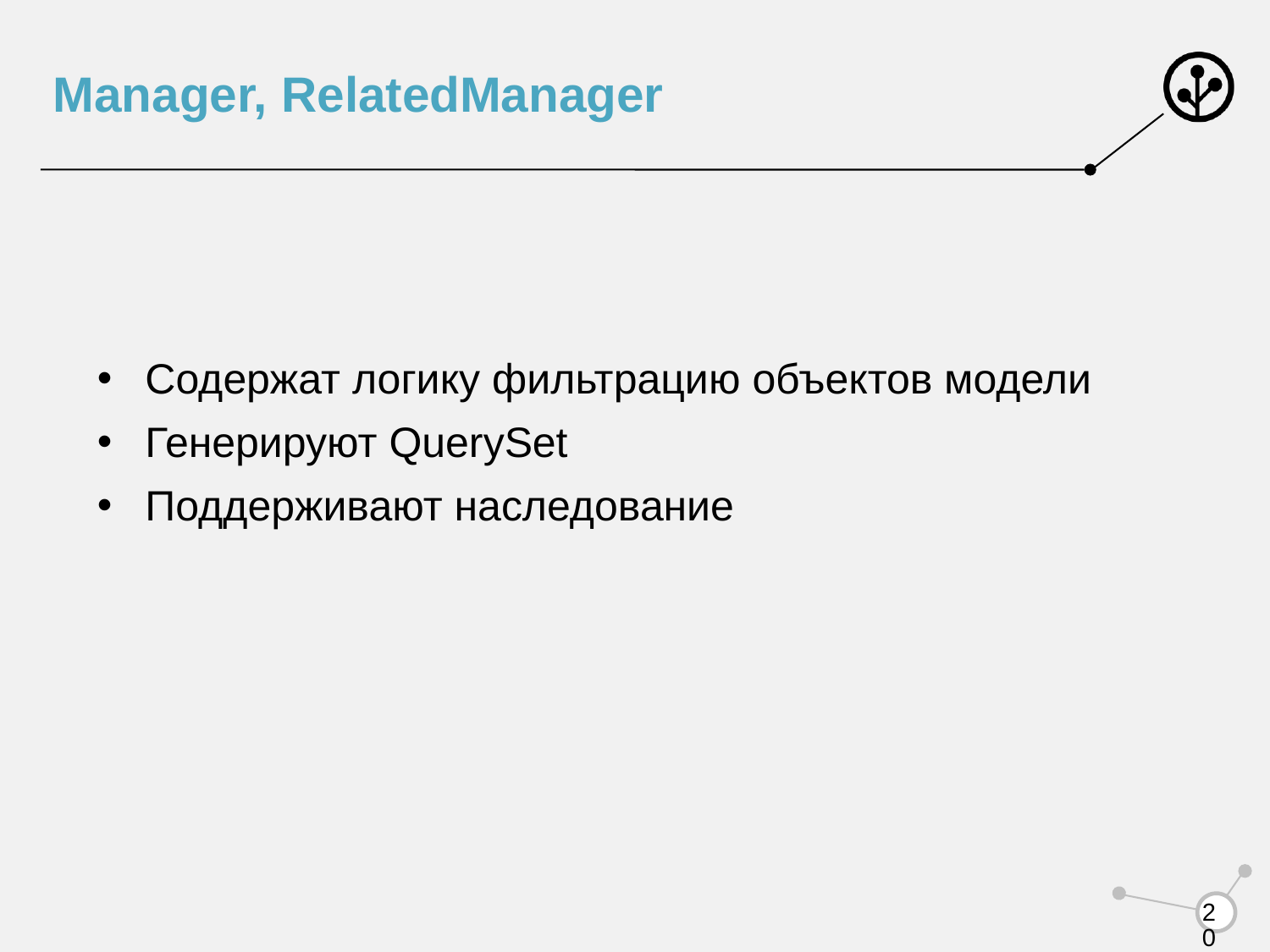

# Manager, RelatedManager

Содержат логику фильтрацию объектов модели
Генерируют QuerySet
Поддерживают наследование
20